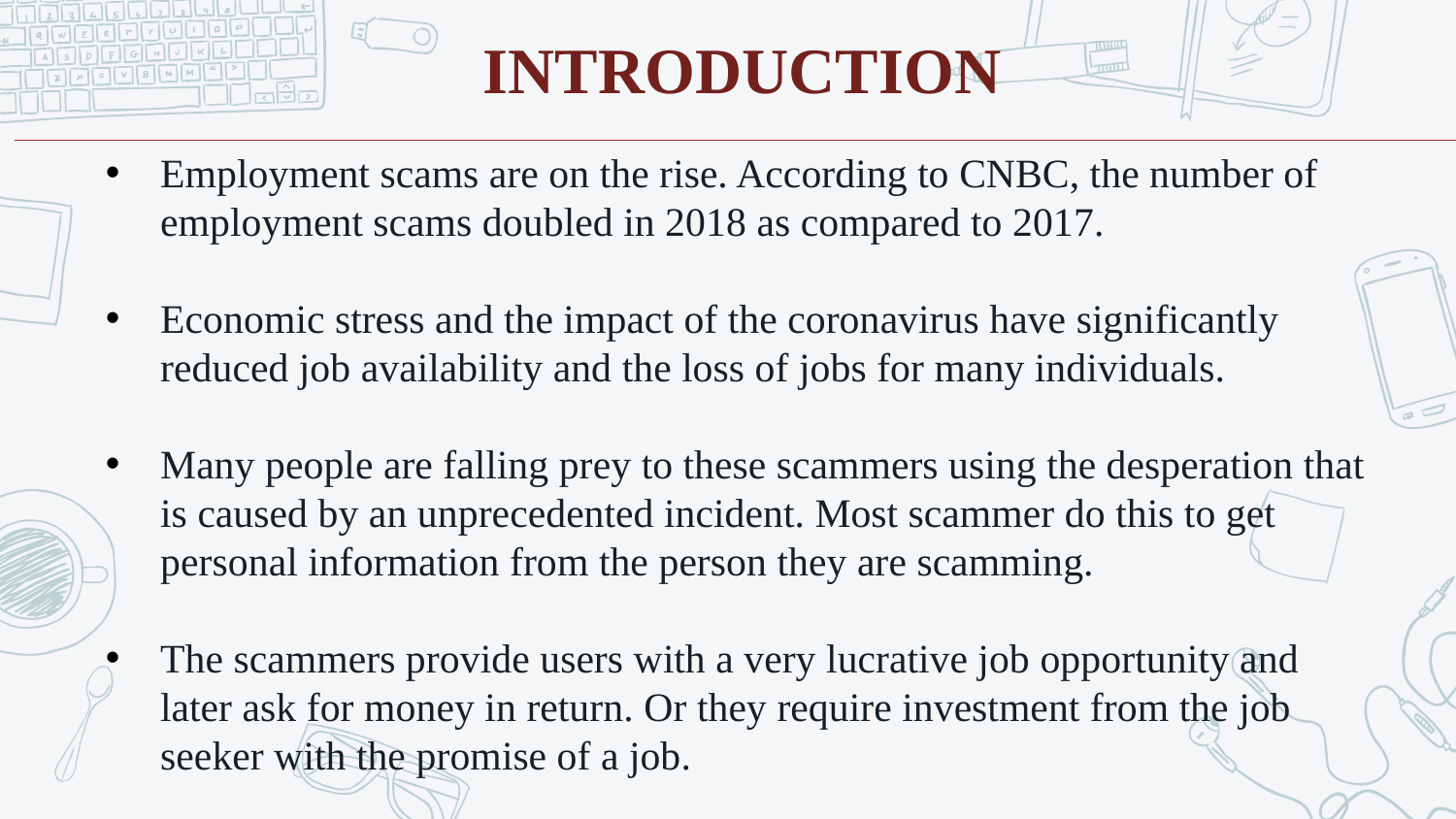

INTRODUCTION
Employment scams are on the rise. According to CNBC, the number of employment scams doubled in 2018 as compared to 2017.

Economic stress and the impact of the coronavirus have significantly reduced job availability and the loss of jobs for many individuals.

Many people are falling prey to these scammers using the desperation that is caused by an unprecedented incident. Most scammer do this to get personal information from the person they are scamming.

The scammers provide users with a very lucrative job opportunity and later ask for money in return. Or they require investment from the job seeker with the promise of a job.